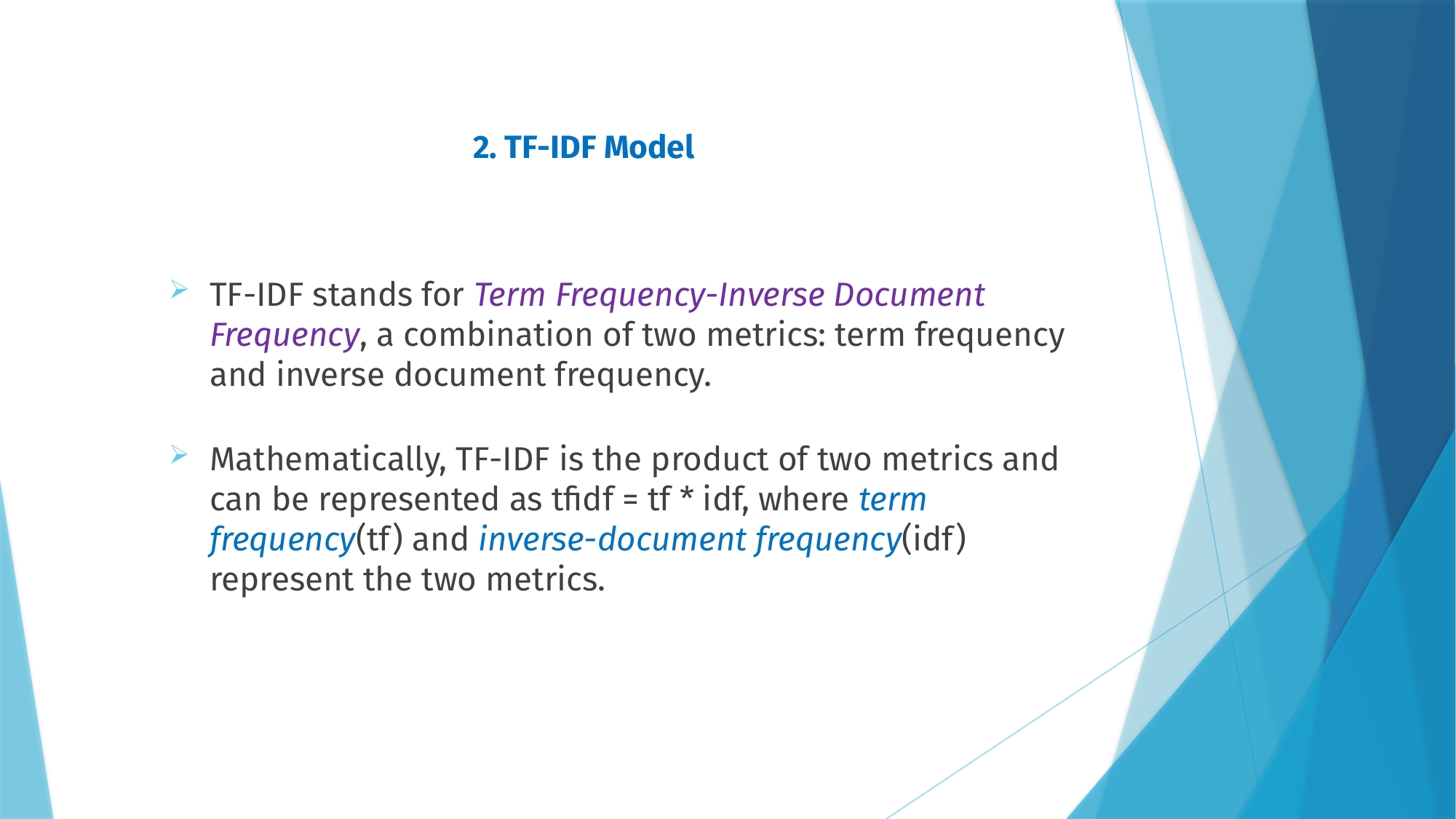

# 2. TF-IDF Model
TF-IDF stands for Term Frequency-Inverse Document Frequency, a combination of two metrics: term frequency and inverse document frequency.

Mathematically, TF-IDF is the product of two metrics and can be represented as tfidf = tf * idf, where term frequency(tf) and inverse-document frequency(idf) represent the two metrics.